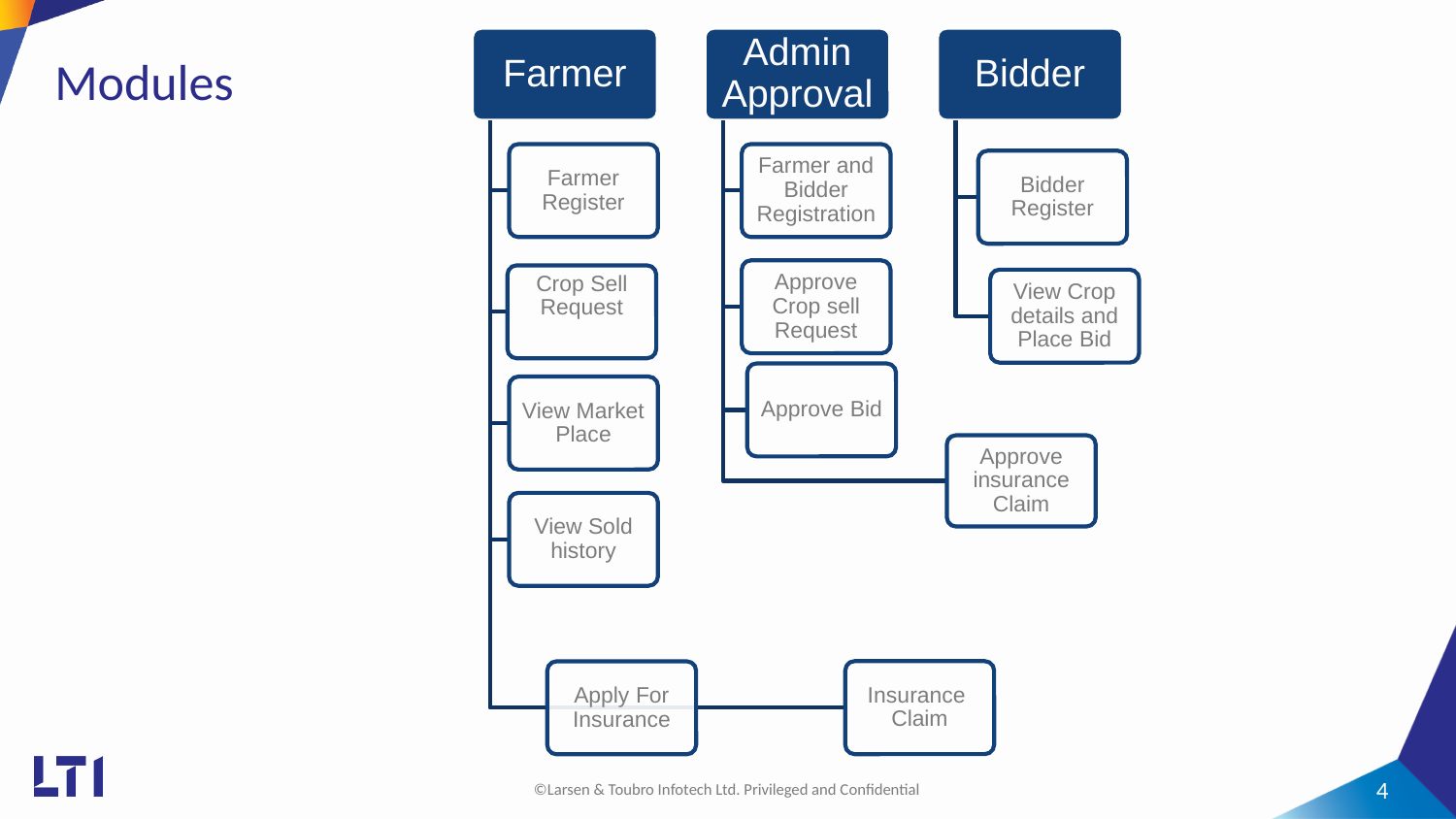

Farmer
Farmer Register
Crop Sell Request

View Market Place
View Sold history
Insurance  Claim
Apply For Insurance
Admin Approval
Farmer and Bidder Registration
Approve Crop sell Request
Approve Bid
Approve insurance Claim
Bidder
View Crop details and Place Bid
Bidder Register
# Modules